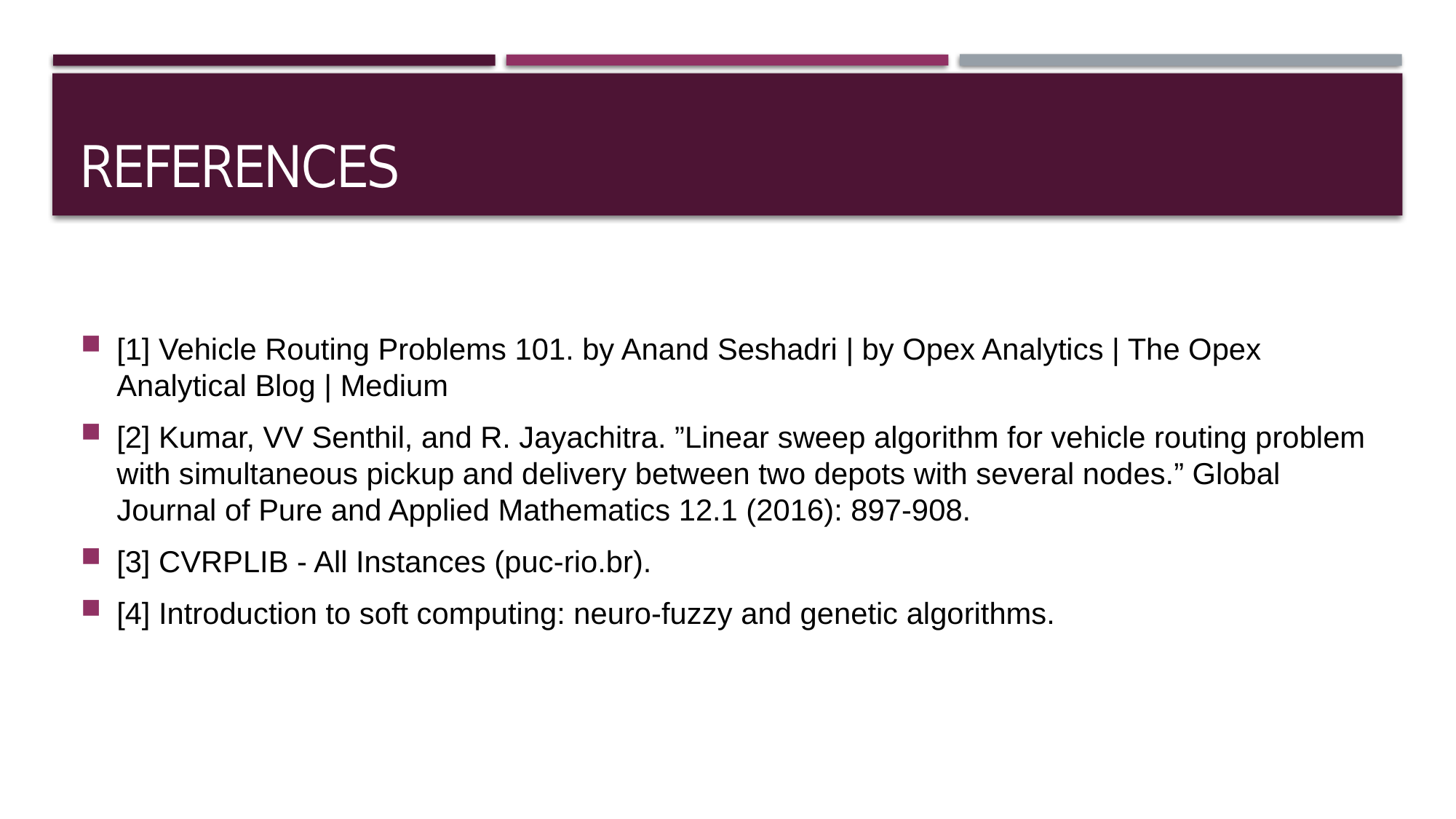

# references
[1] Vehicle Routing Problems 101. by Anand Seshadri | by Opex Analytics | The Opex Analytical Blog | Medium
[2] Kumar, VV Senthil, and R. Jayachitra. ”Linear sweep algorithm for vehicle routing problem with simultaneous pickup and delivery between two depots with several nodes.” Global Journal of Pure and Applied Mathematics 12.1 (2016): 897-908.
[3] CVRPLIB - All Instances (puc-rio.br).
[4] Introduction to soft computing: neuro-fuzzy and genetic algorithms.